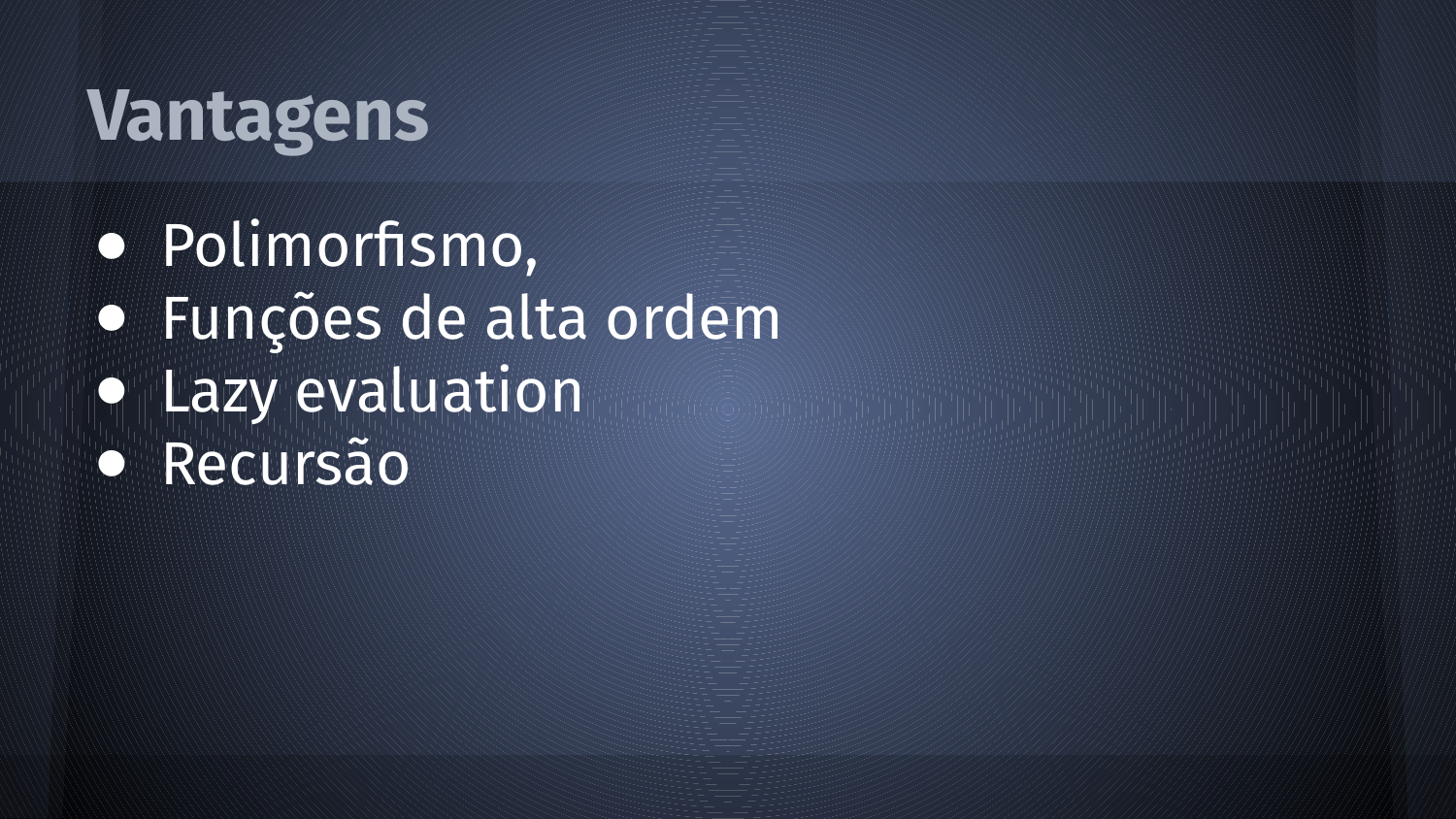

# Vantagens
Polimorfismo,
Funções de alta ordem
Lazy evaluation
Recursão